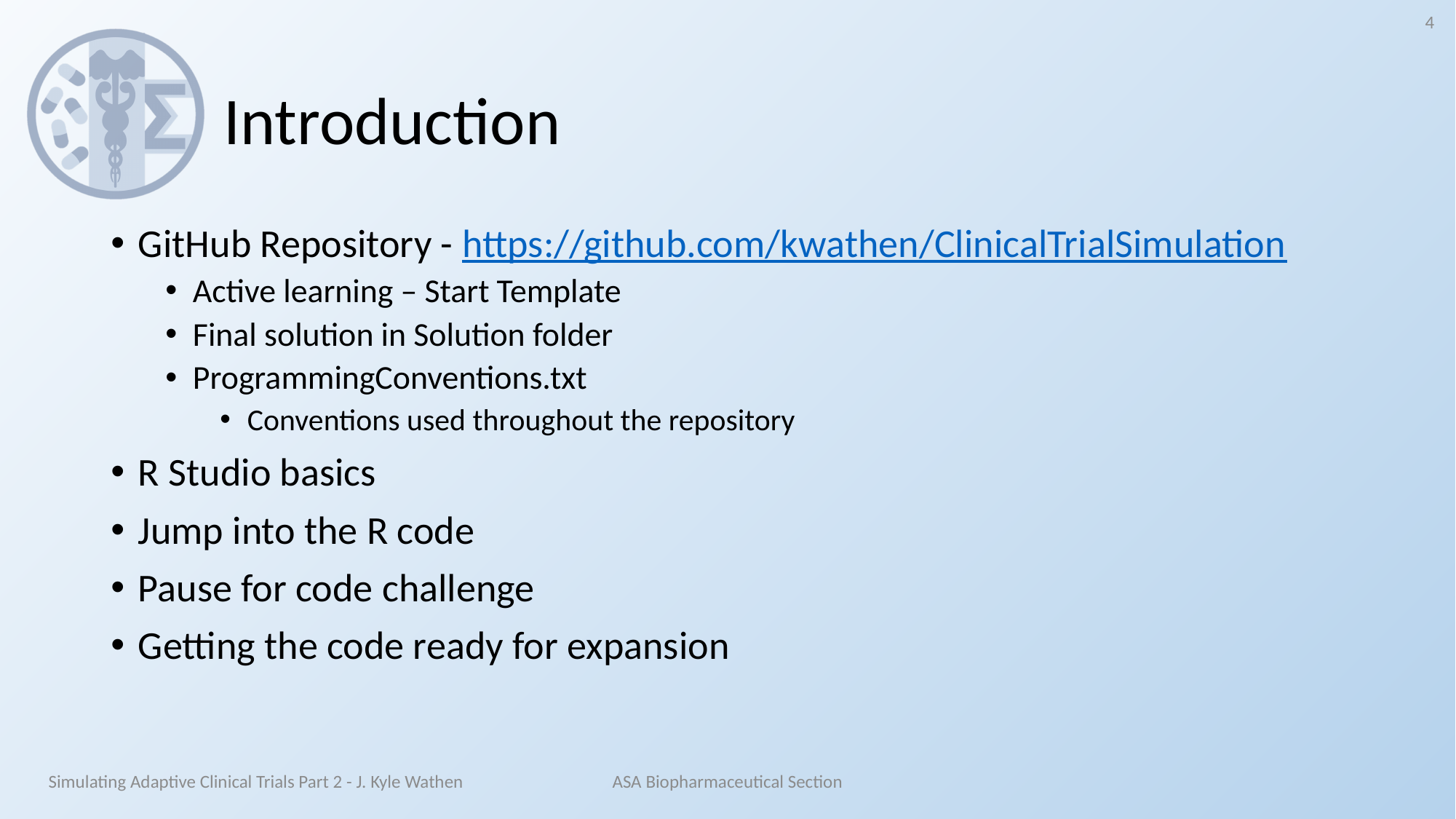

4
# Introduction
GitHub Repository - https://github.com/kwathen/ClinicalTrialSimulation
Active learning – Start Template
Final solution in Solution folder
ProgrammingConventions.txt
Conventions used throughout the repository
R Studio basics
Jump into the R code
Pause for code challenge
Getting the code ready for expansion

Simulating Adaptive Clinical Trials Part 2 - J. Kyle Wathen
ASA Biopharmaceutical Section